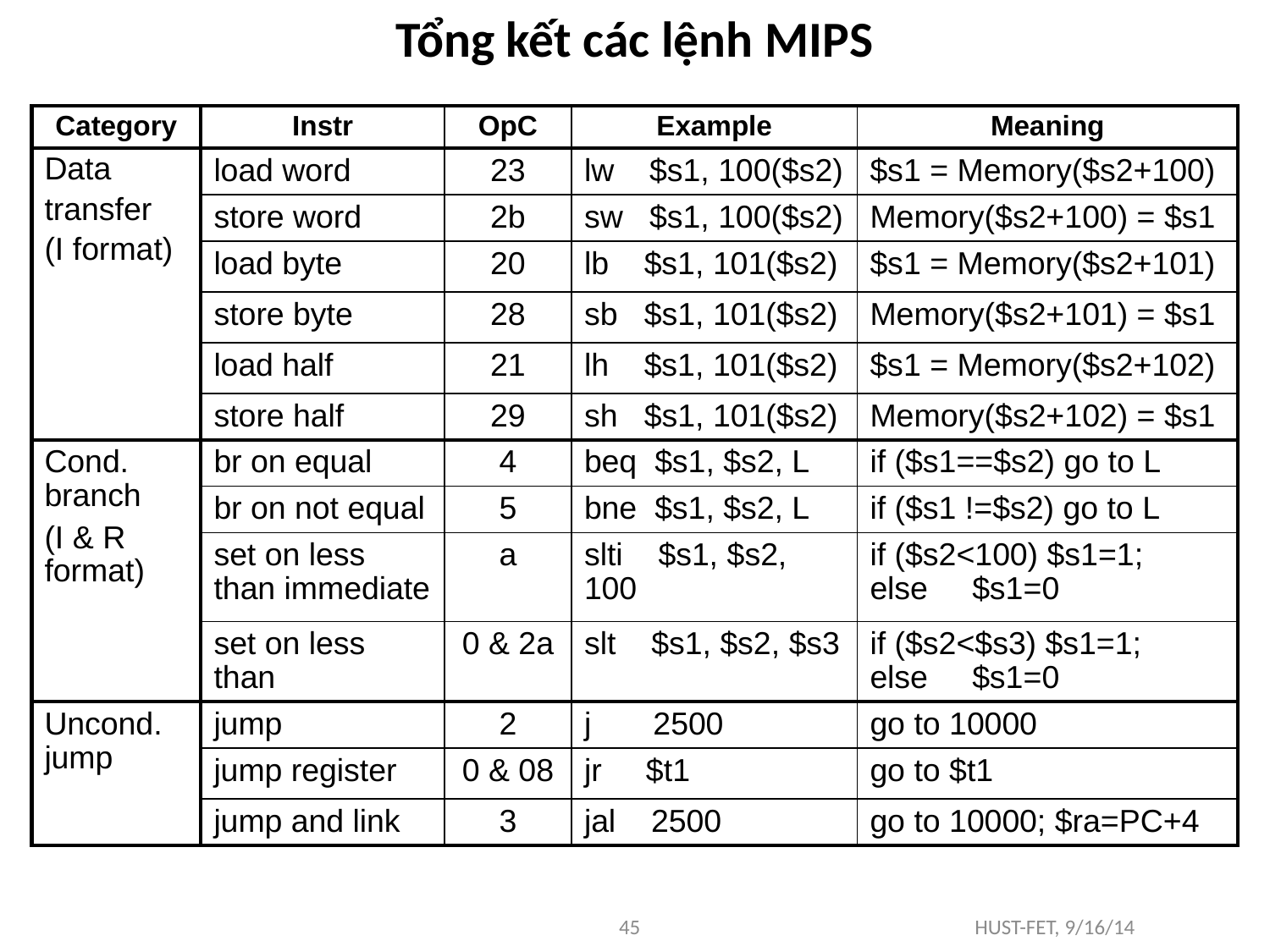

# Tổng kết các lệnh MIPS
| Category | Instr | OpC | Example | Meaning |
| --- | --- | --- | --- | --- |
| Data transfer (I format) | load word | 23 | lw $s1, 100($s2) | $s1 = Memory($s2+100) |
|  | store word | 2b | sw $s1, 100($s2) | Memory($s2+100) = $s1 |
|  | load byte | 20 | lb $s1, 101($s2) | $s1 = Memory($s2+101) |
|  | store byte | 28 | sb $s1, 101($s2) | Memory($s2+101) = $s1 |
|  | load half | 21 | lh $s1, 101($s2) | $s1 = Memory($s2+102) |
|  | store half | 29 | sh $s1, 101($s2) | Memory($s2+102) = $s1 |
| Cond. branch (I & R format) | br on equal | 4 | beq $s1, $s2, L | if ($s1==$s2) go to L |
|  | br on not equal | 5 | bne $s1, $s2, L | if ($s1 !=$s2) go to L |
|  | set on less than immediate | a | slti $s1, $s2, 100 | if ($s2<100) $s1=1; else $s1=0 |
|  | set on less than | 0 & 2a | slt $s1, $s2, $s3 | if ($s2<$s3) $s1=1; else $s1=0 |
| Uncond. jump | jump | 2 | j 2500 | go to 10000 |
|  | jump register | 0 & 08 | jr $t1 | go to $t1 |
|  | jump and link | 3 | jal 2500 | go to 10000; $ra=PC+4 |
45

HUST-FET, 9/16/14